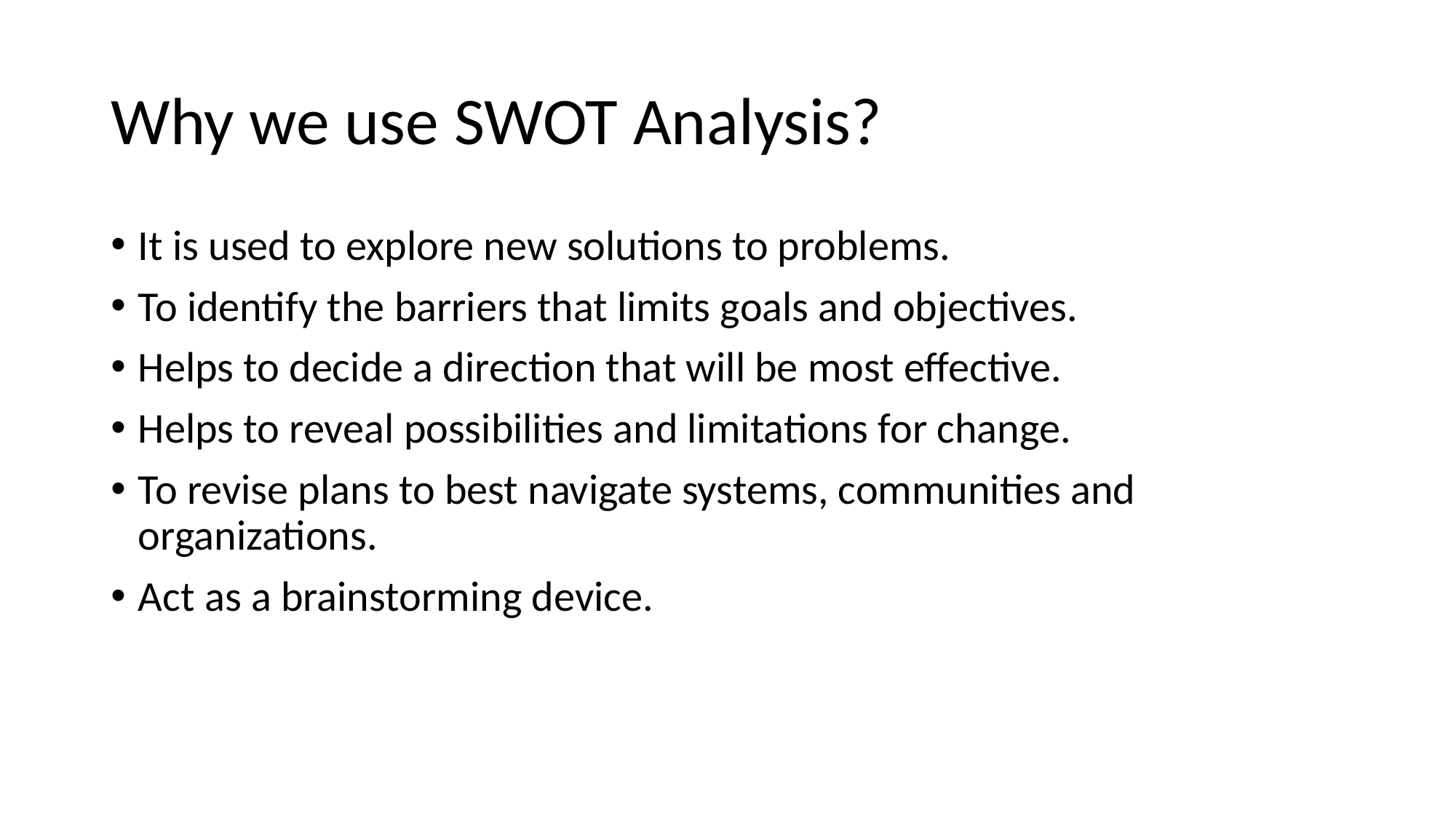

# Why we use SWOT Analysis?
It is used to explore new solutions to problems.
To identify the barriers that limits goals and objectives.
Helps to decide a direction that will be most effective.
Helps to reveal possibilities and limitations for change.
To revise plans to best navigate systems, communities and organizations.
Act as a brainstorming device.